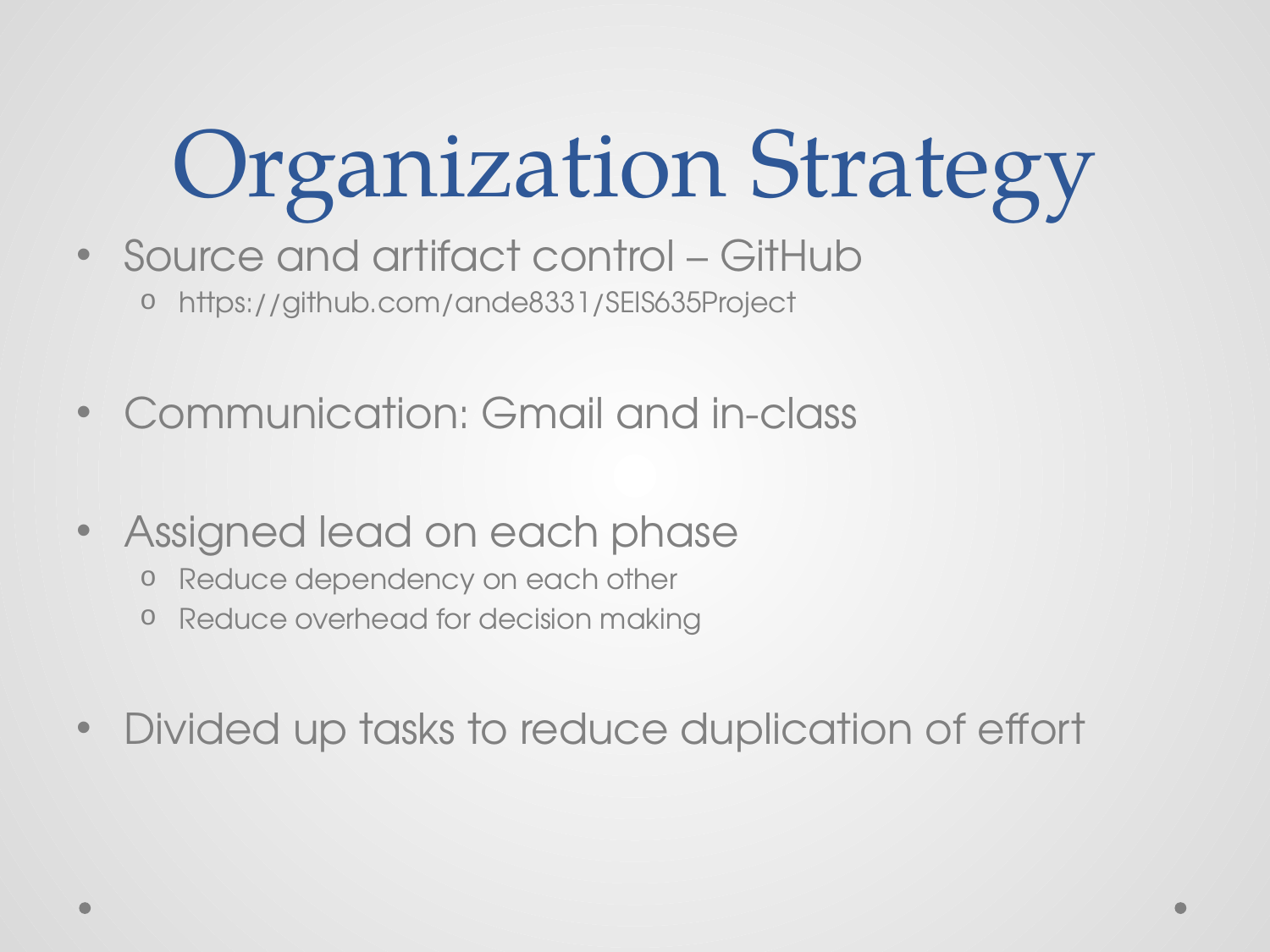

# Organization Strategy
Source and artifact control – GitHub
https://github.com/ande8331/SEIS635Project

Communication: Gmail and in-class

Assigned lead on each phase
Reduce dependency on each other
Reduce overhead for decision making

Divided up tasks to reduce duplication of effort